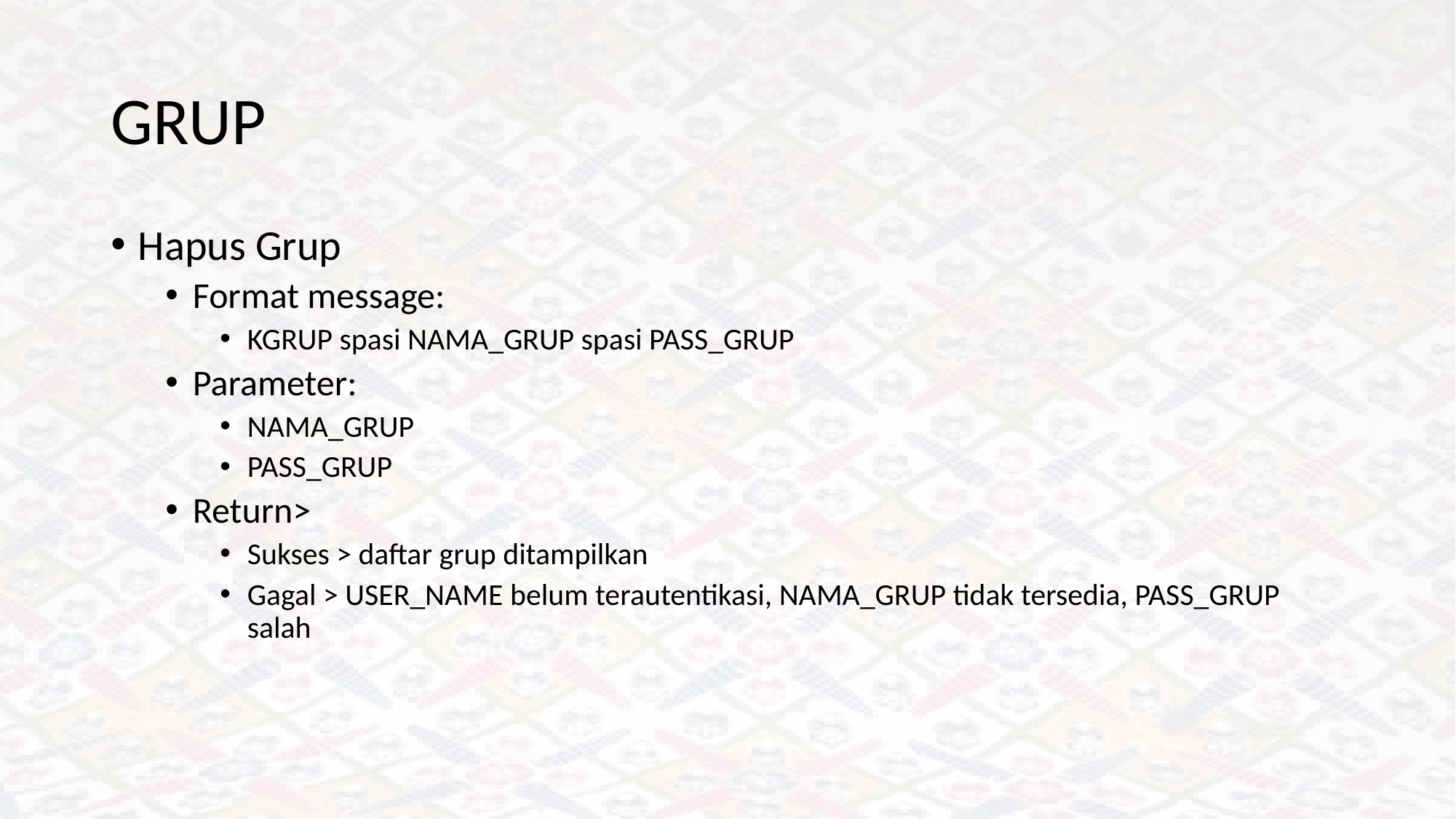

# GRUP
Hapus Grup
Format message:
KGRUP spasi NAMA_GRUP spasi PASS_GRUP
Parameter:
NAMA_GRUP
PASS_GRUP
Return>
Sukses > daftar grup ditampilkan
Gagal > USER_NAME belum terautentikasi, NAMA_GRUP tidak tersedia, PASS_GRUP salah